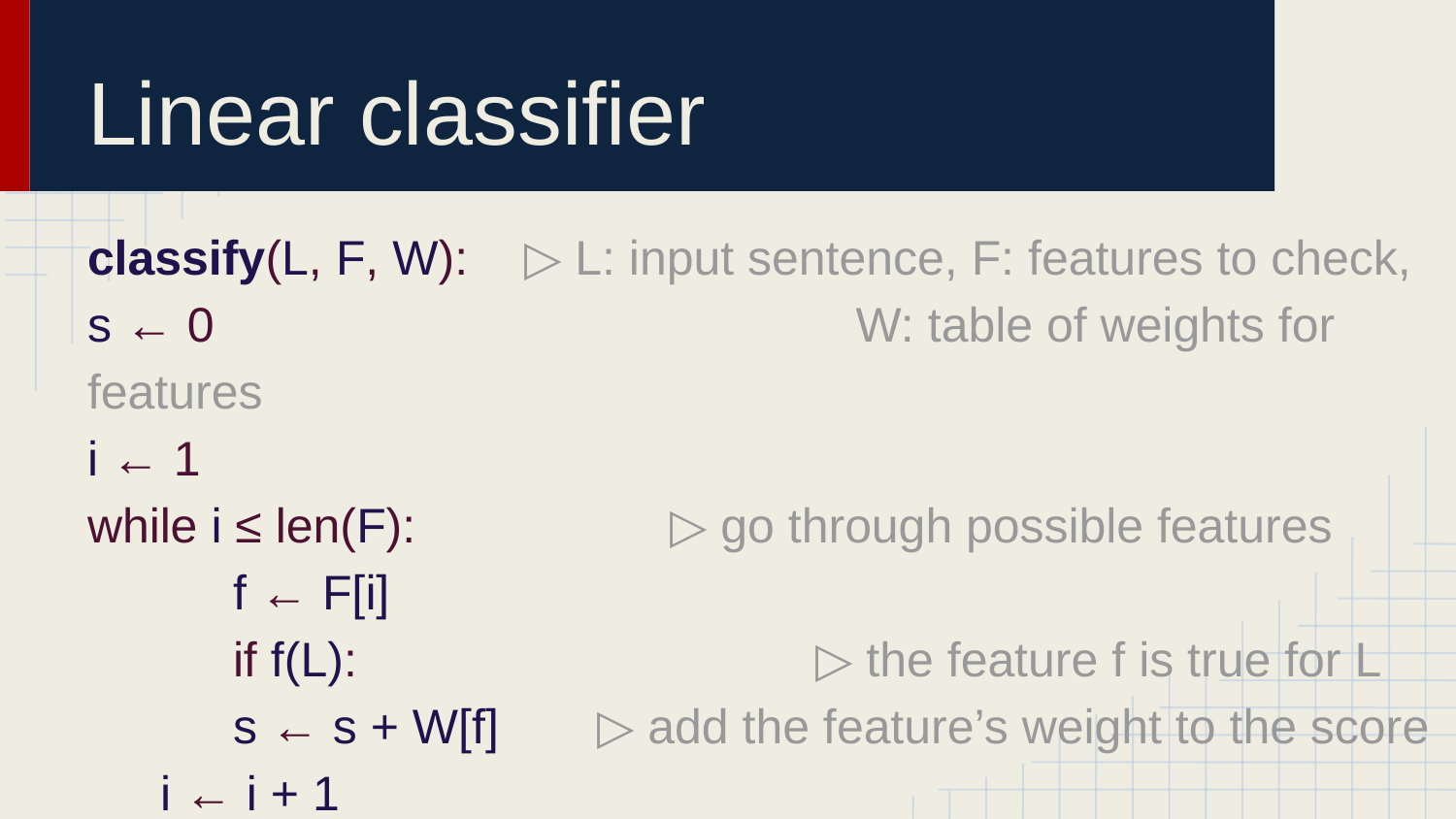

# Linear classifier
classify(L, F, W):	▷ L: input sentence, F: features to check,
s ← 0					   W: table of weights for features
i ← 1
while i ≤ len(F):		▷ go through possible features
	f ← F[i]
	if f(L):				▷ the feature f is true for L
s ← s + W[f]	▷ add the feature’s weight to the score
i ← i + 1
return sign(s)			▷ 1 if s > 0,    0 if s = 0,    1 if s > 0